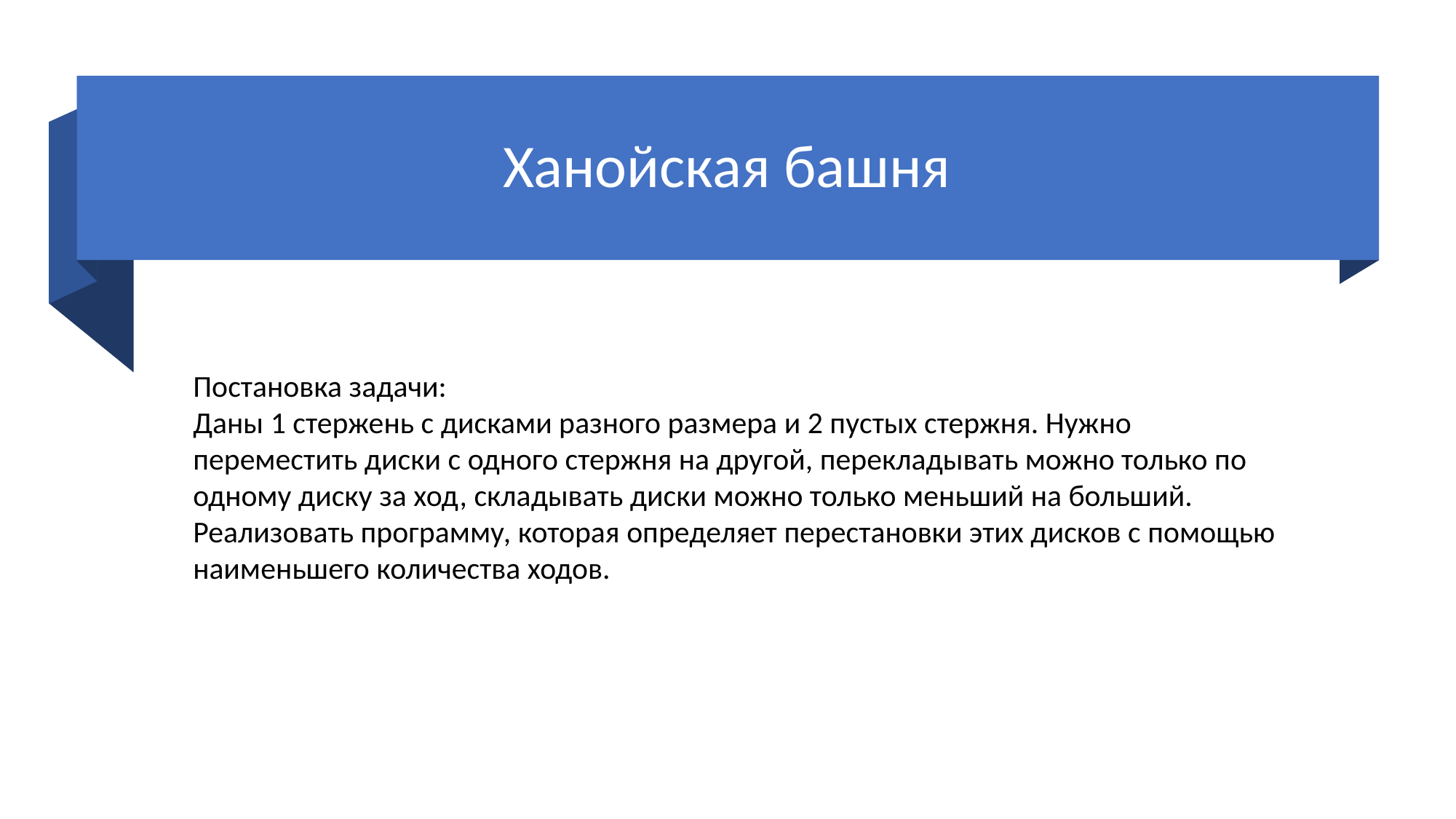

# Ханойская башня

Постановка задачи:
Даны 1 стержень с дисками разного размера и 2 пустых стержня. Нужно переместить диски с одного стержня на другой, перекладывать можно только по одному диску за ход, складывать диски можно только меньший на больший.
Реализовать программу, которая определяет перестановки этих дисков с помощью наименьшего количества ходов.